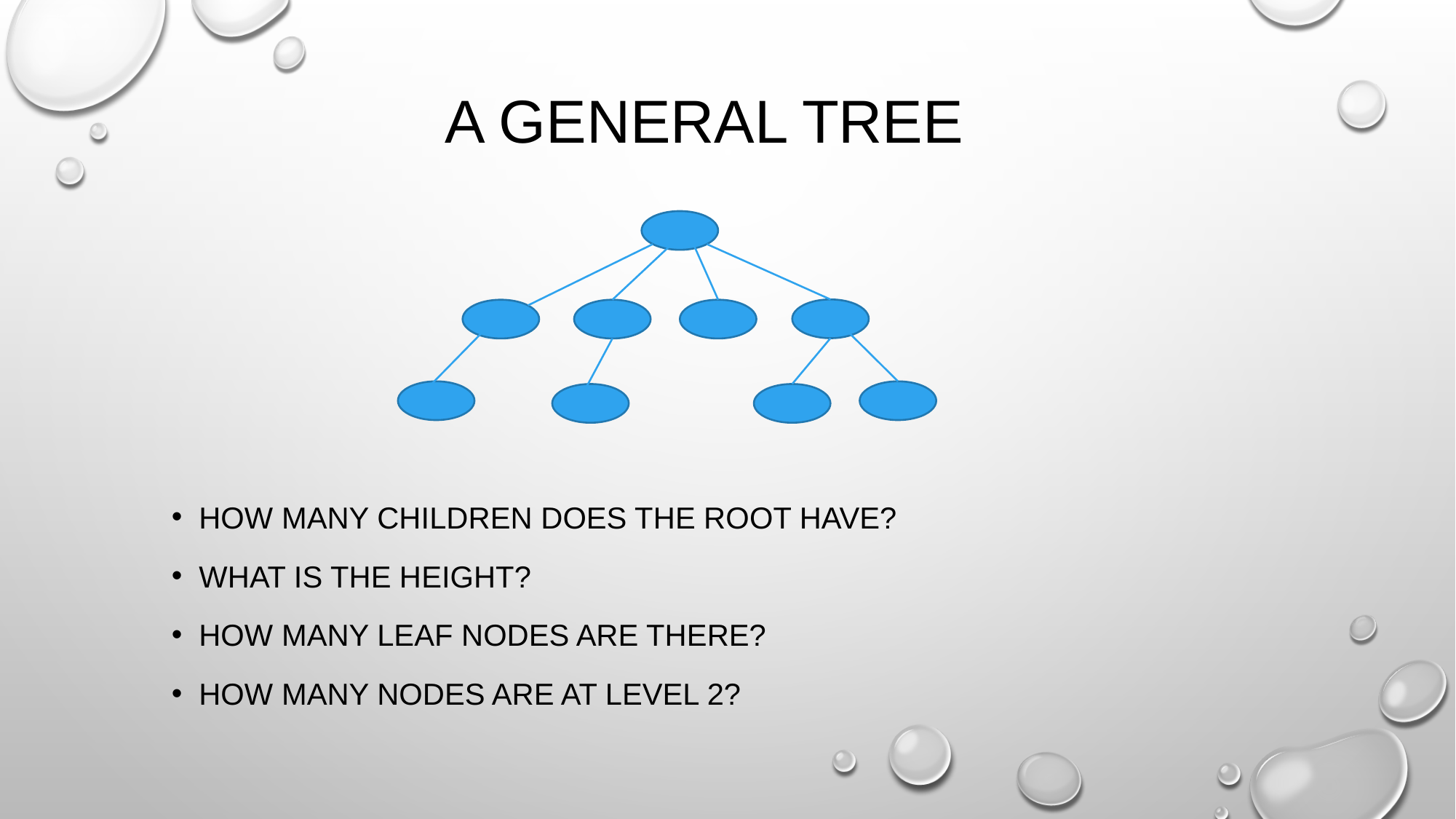

# A general tree

How many children does the root have?
What is the height?
How many leaf nodes are there?
How many nodes are at level 2?